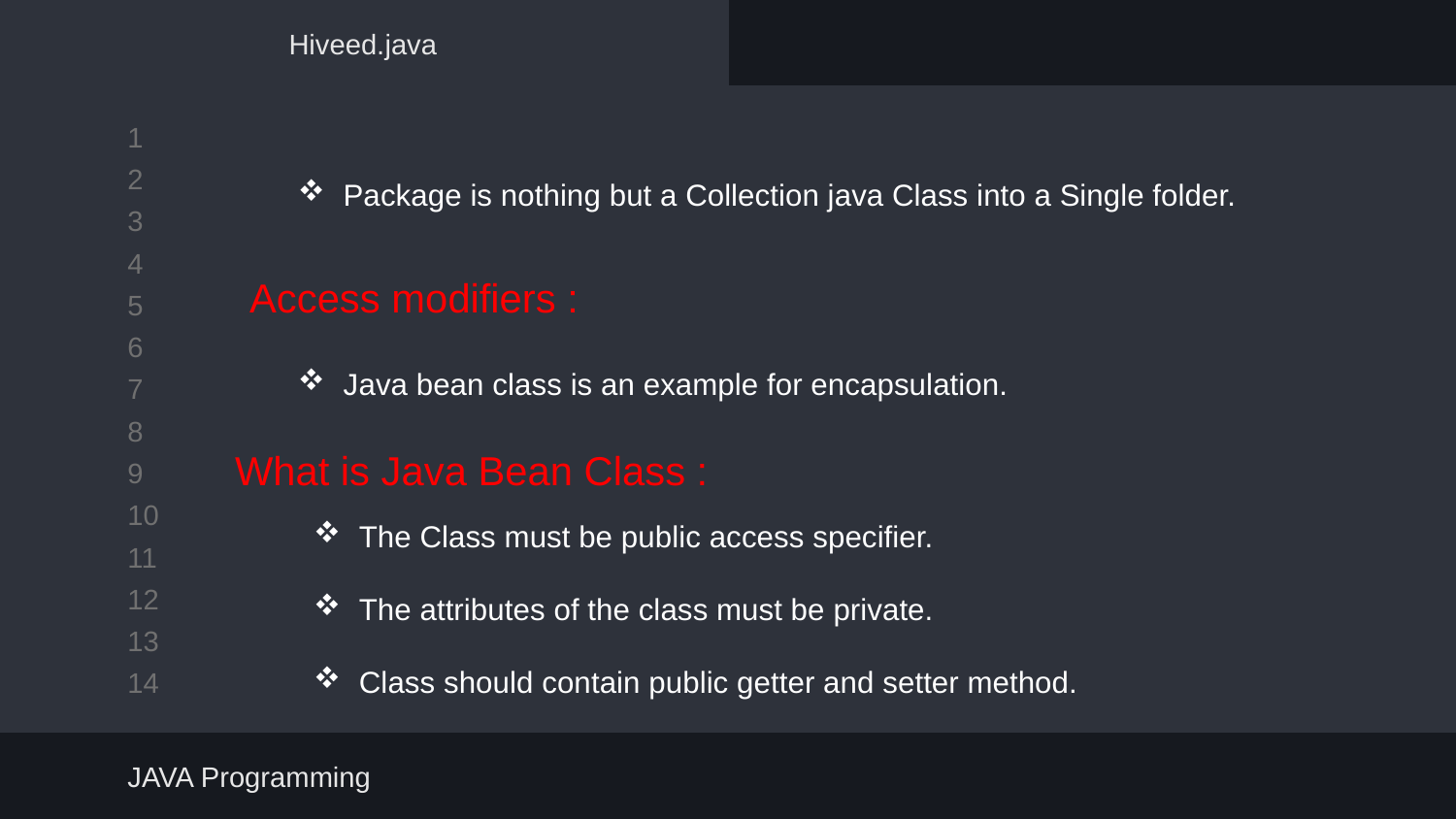

Hiveed.java
Package is nothing but a Collection java Class into a Single folder.
Access modifiers :
Java bean class is an example for encapsulation.
What is Java Bean Class :
The Class must be public access specifier.

The attributes of the class must be private.

Class should contain public getter and setter method.
JAVA Programming